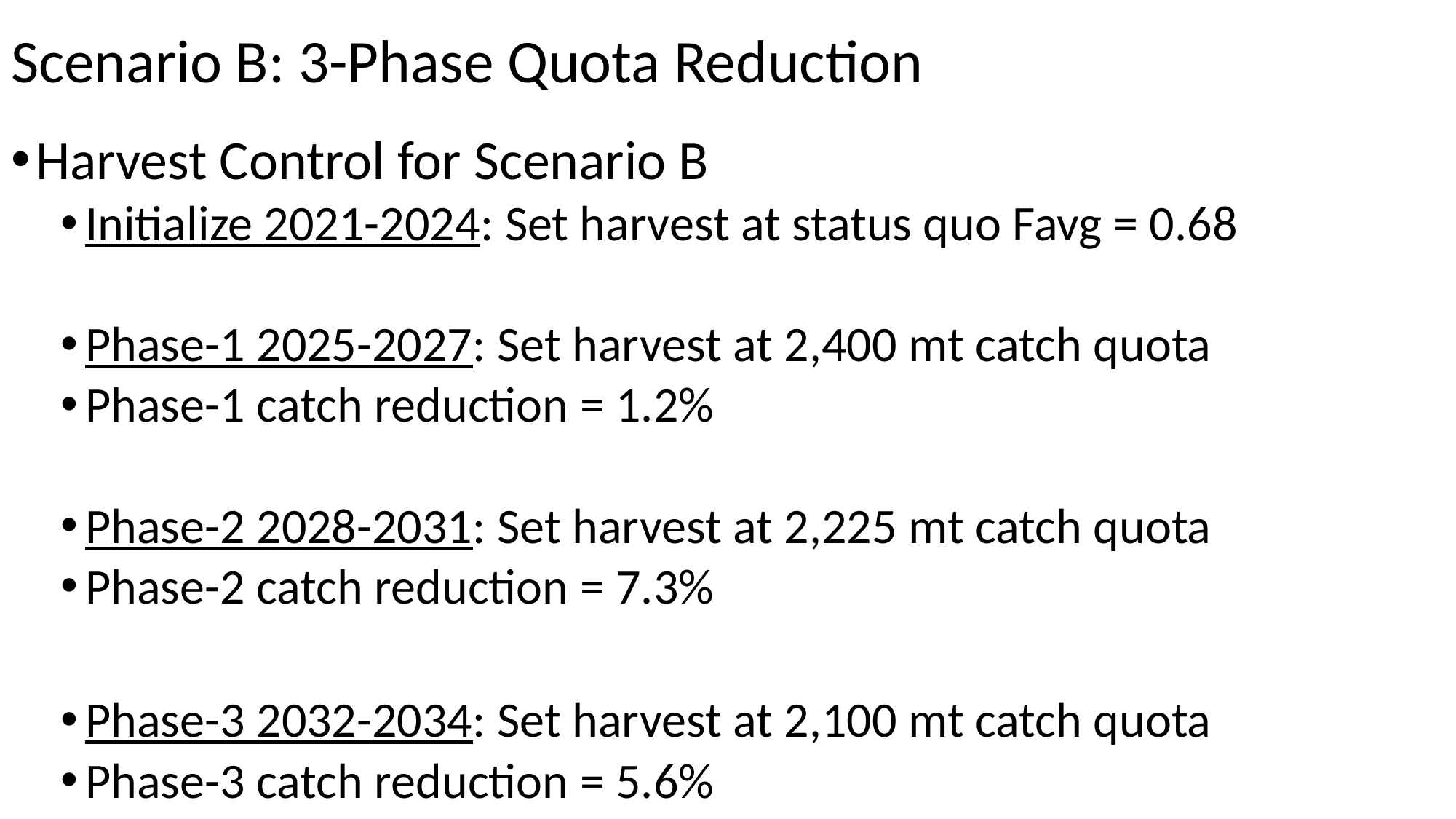

# Scenario B: 3-Phase Quota Reduction
Harvest Control for Scenario B
Initialize 2021-2024: Set harvest at status quo Favg = 0.68

Phase-1 2025-2027: Set harvest at 2,400 mt catch quota
Phase-1 catch reduction = 1.2%

Phase-2 2028-2031: Set harvest at 2,225 mt catch quota
Phase-2 catch reduction = 7.3%

Phase-3 2032-2034: Set harvest at 2,100 mt catch quota
Phase-3 catch reduction = 5.6%